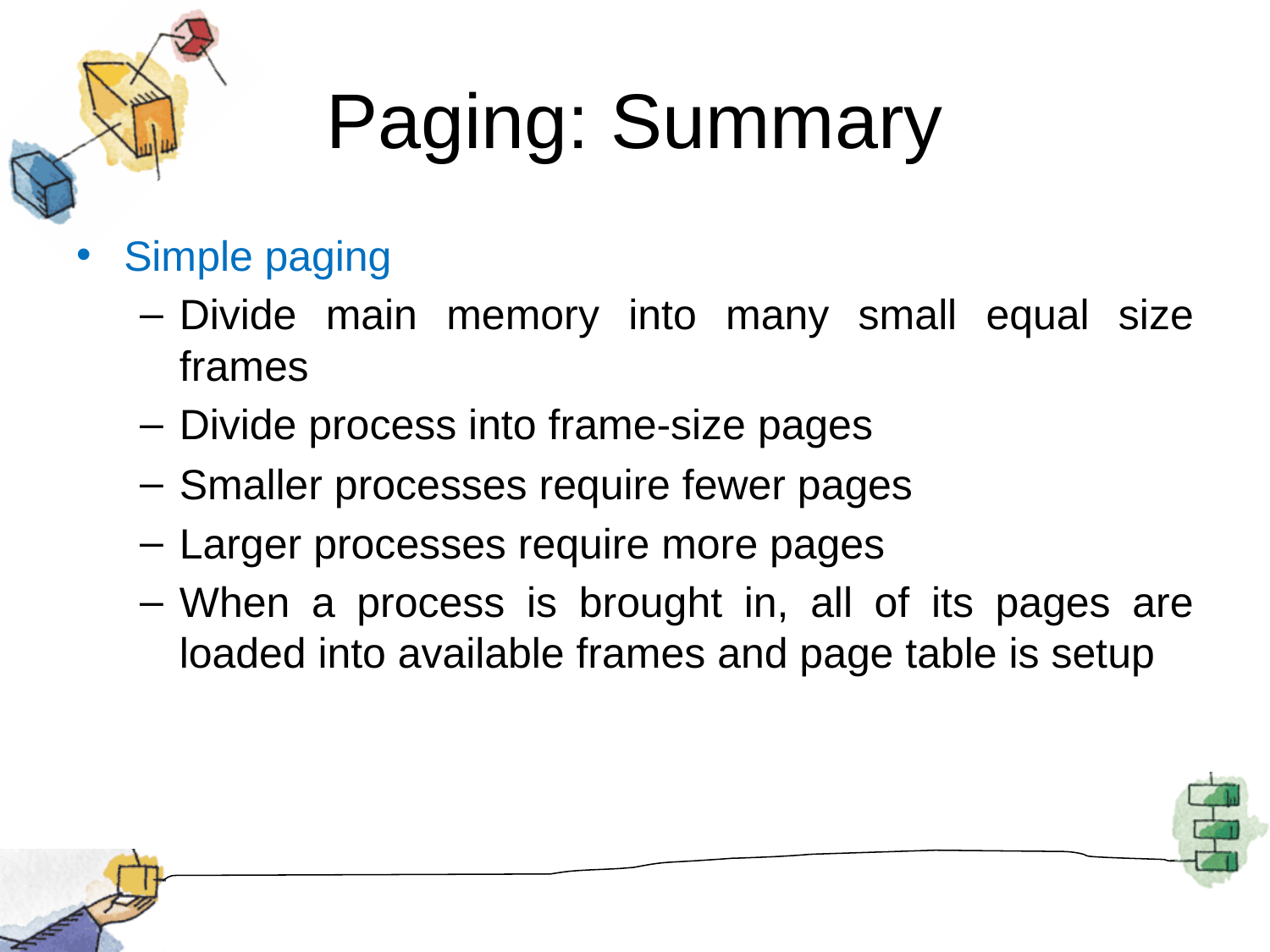

# Paging: Summary
Simple paging
Divide main memory into many small equal size frames
Divide process into frame-size pages
Smaller processes require fewer pages
Larger processes require more pages
When a process is brought in, all of its pages are loaded into available frames and page table is setup